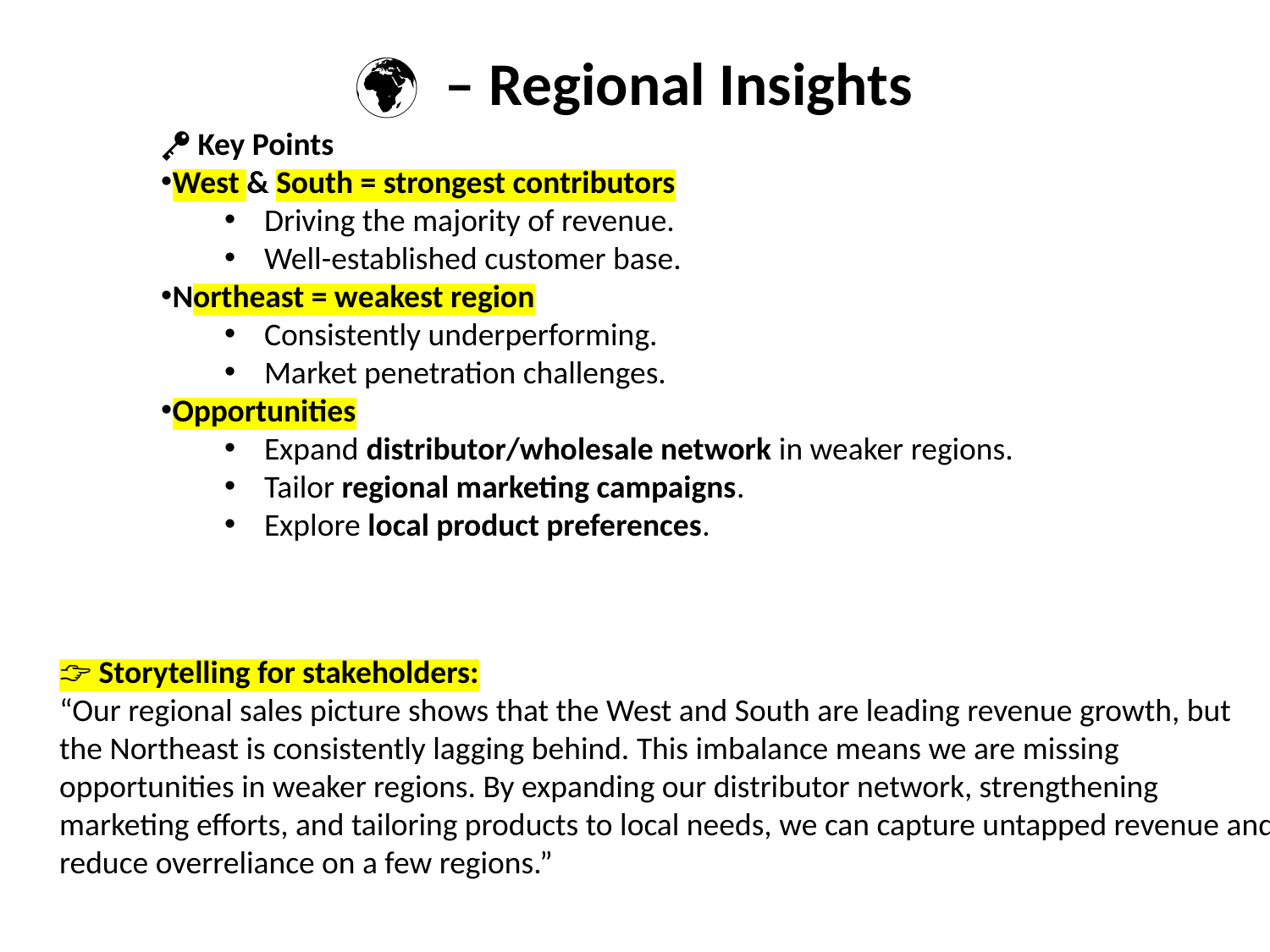

# 🌍  – Regional Insights
🔑 Key Points
West & South = strongest contributors
Driving the majority of revenue.
Well-established customer base.
Northeast = weakest region
Consistently underperforming.
Market penetration challenges.
Opportunities
Expand distributor/wholesale network in weaker regions.
Tailor regional marketing campaigns.
Explore local product preferences.
👉 Storytelling for stakeholders:
“Our regional sales picture shows that the West and South are leading revenue growth, but the Northeast is consistently lagging behind. This imbalance means we are missing opportunities in weaker regions. By expanding our distributor network, strengthening marketing efforts, and tailoring products to local needs, we can capture untapped revenue and reduce overreliance on a few regions.”